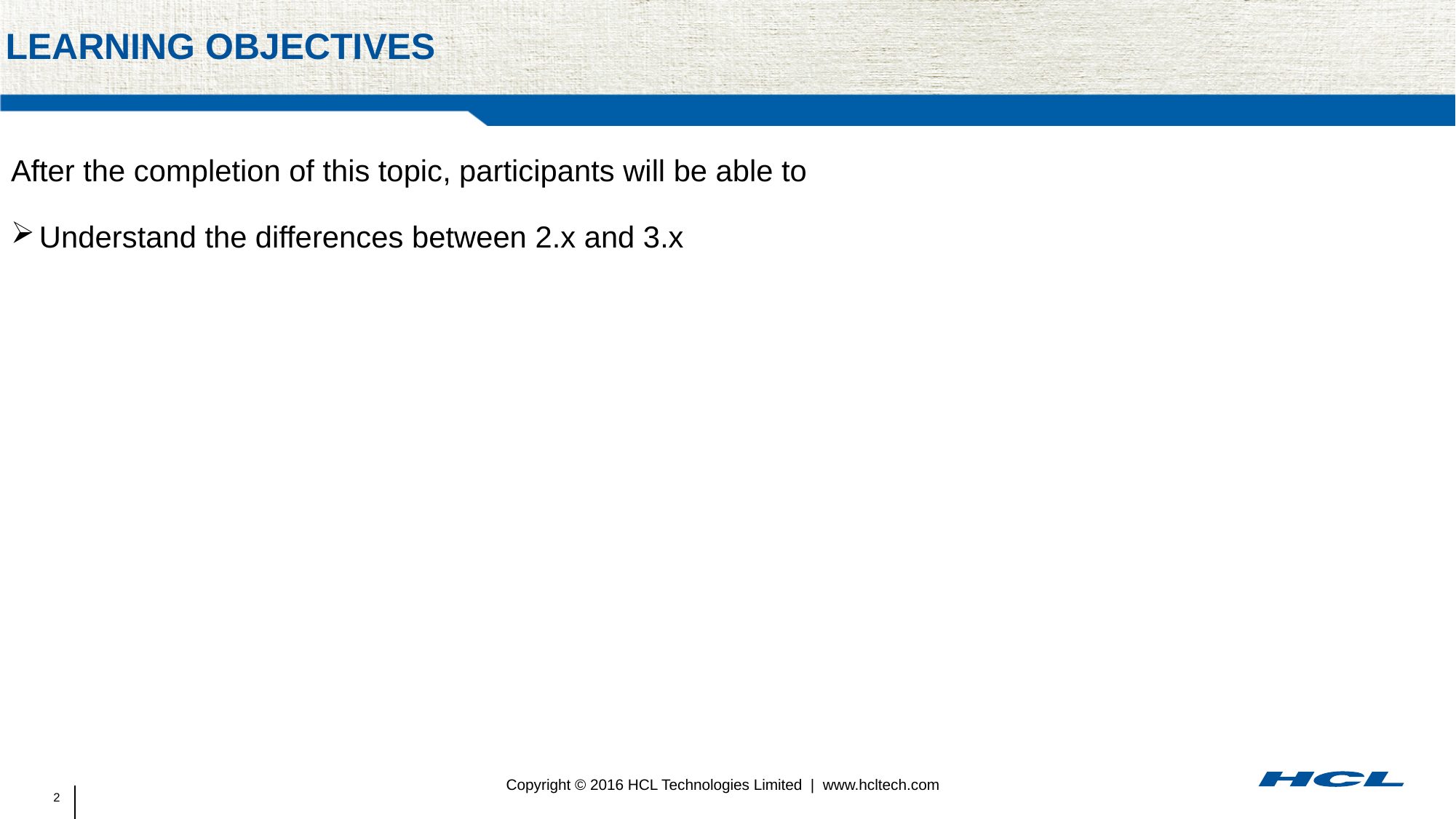

# Learning objectives
After the completion of this topic, participants will be able to
Understand the differences between 2.x and 3.x